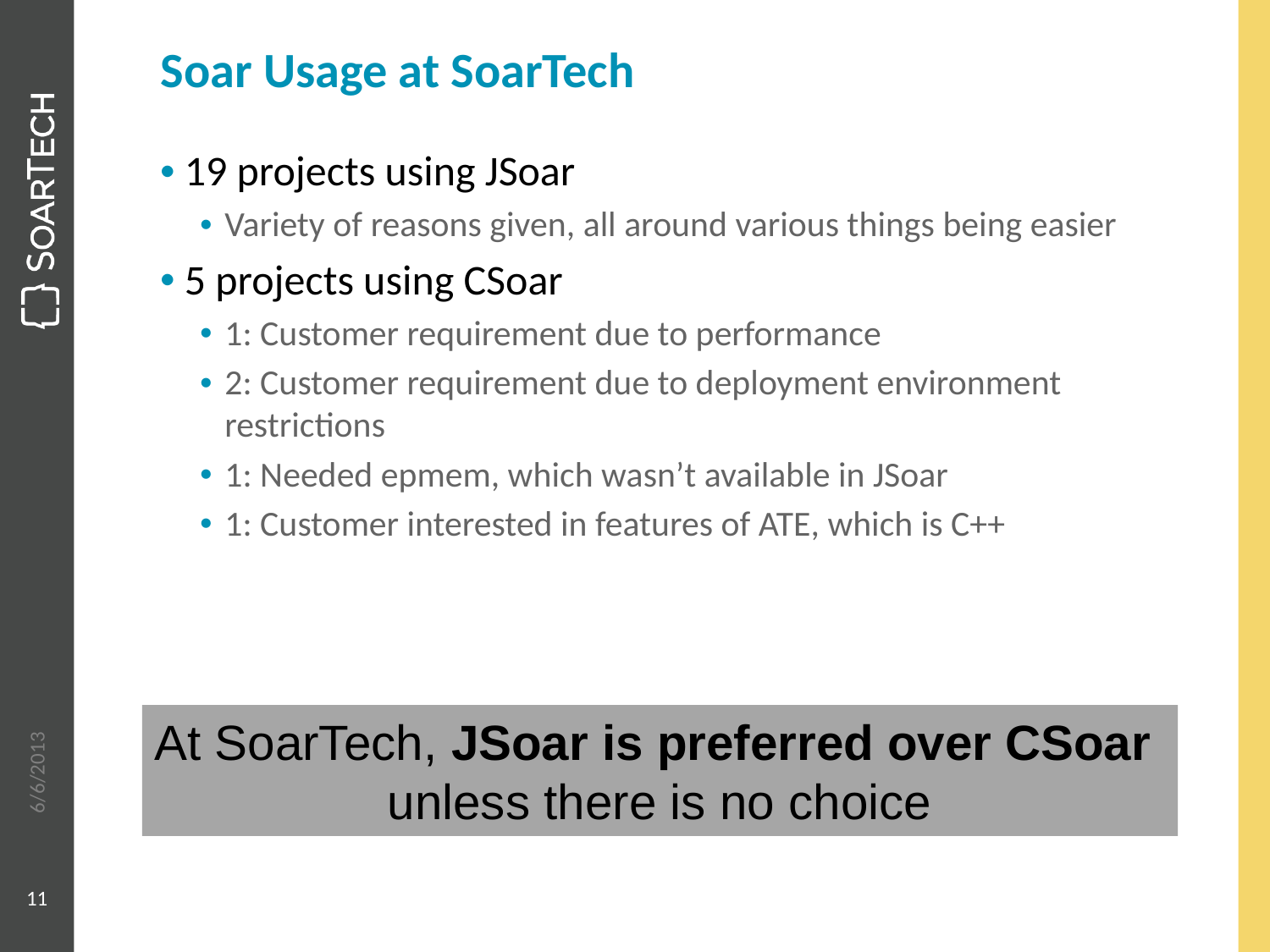

# Soar Usage at SoarTech
19 projects using JSoar
Variety of reasons given, all around various things being easier
5 projects using CSoar
1: Customer requirement due to performance
2: Customer requirement due to deployment environment restrictions
1: Needed epmem, which wasn’t available in JSoar
1: Customer interested in features of ATE, which is C++
At SoarTech, JSoar is preferred over CSoar
unless there is no choice
6/6/2013
11